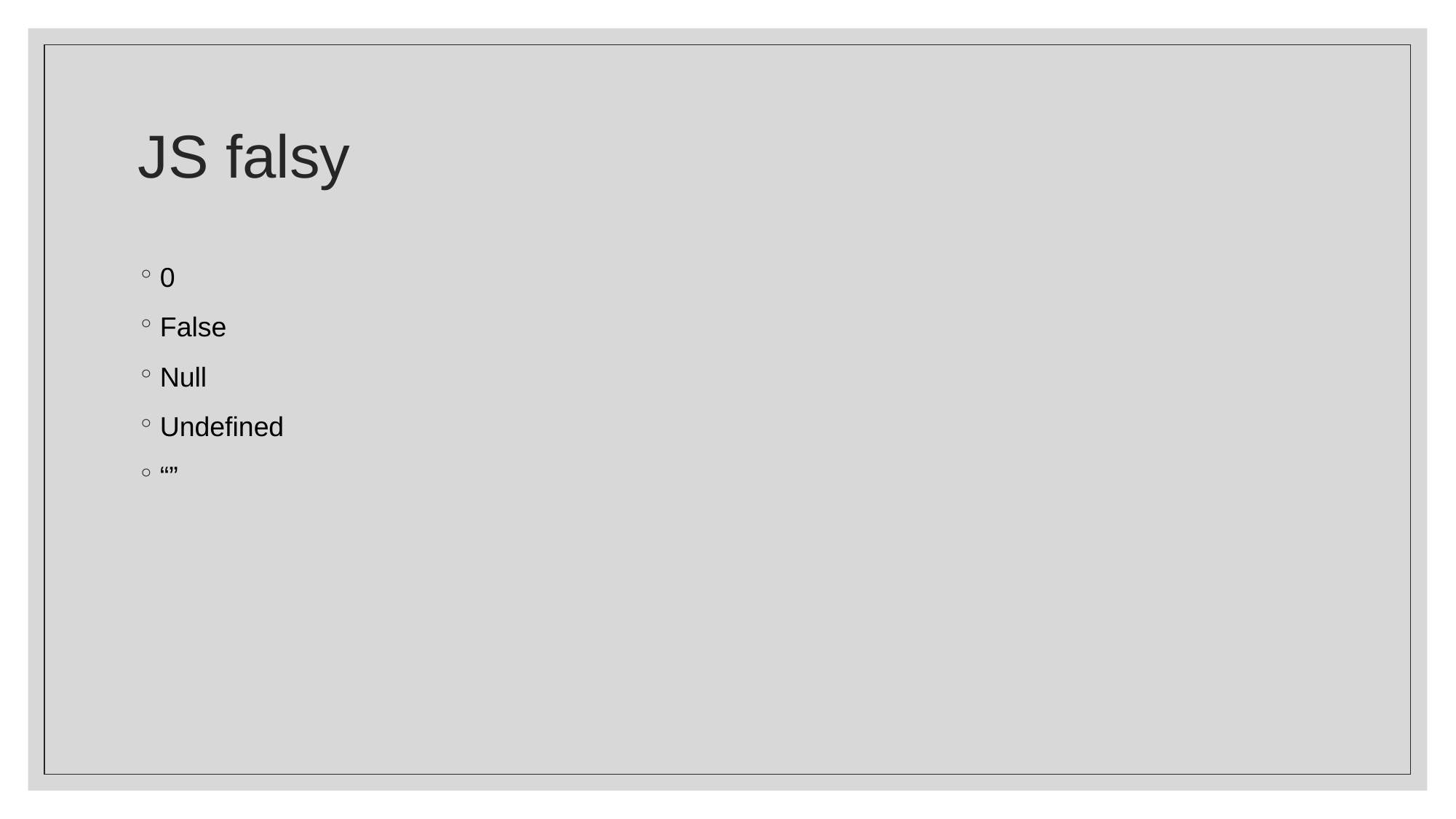

# JS falsy
0
False
Null
Undefined
“”